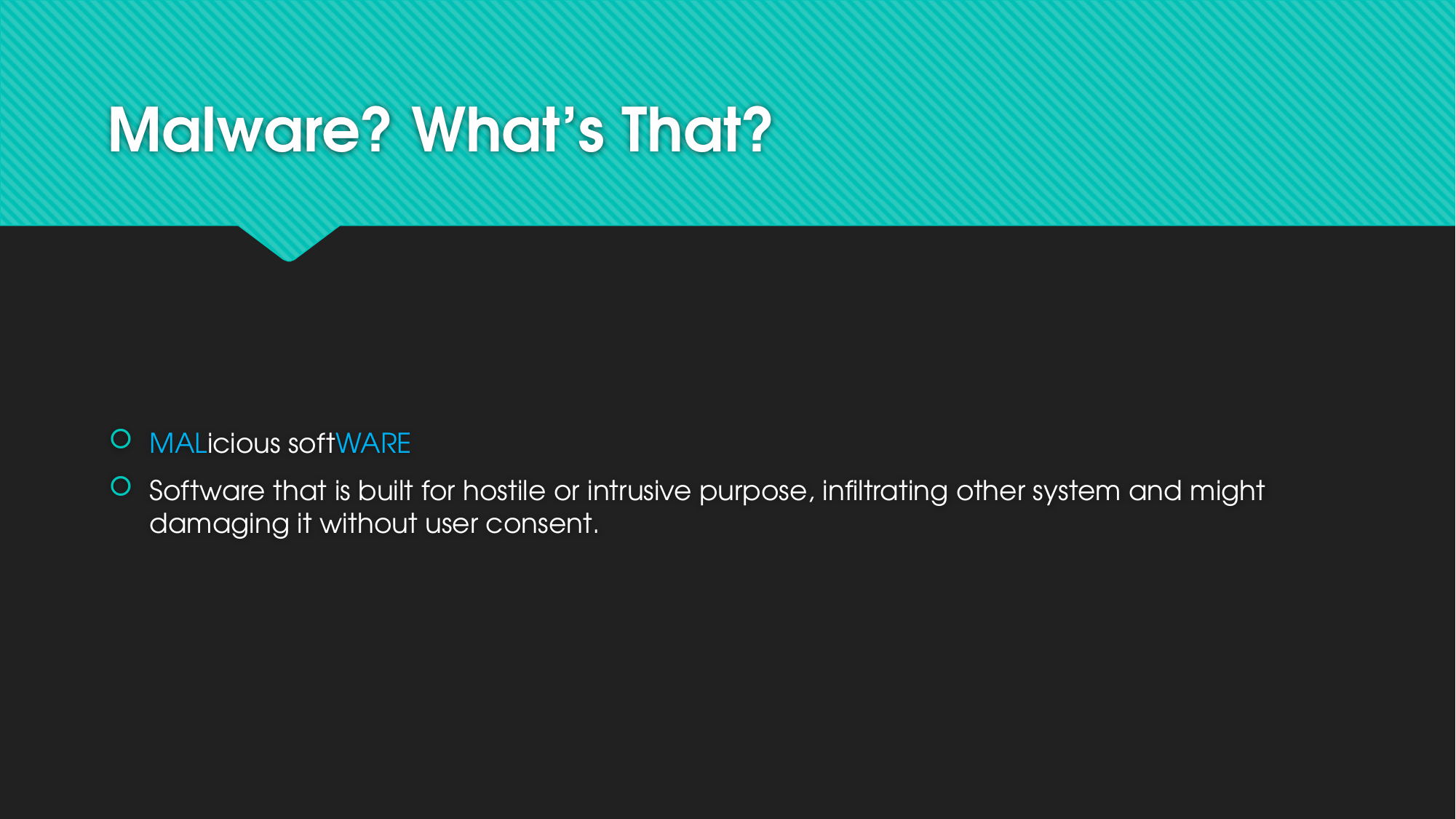

# Malware? What’s That?
MALicious softWARE
Software that is built for hostile or intrusive purpose, infiltrating other system and might damaging it without user consent.